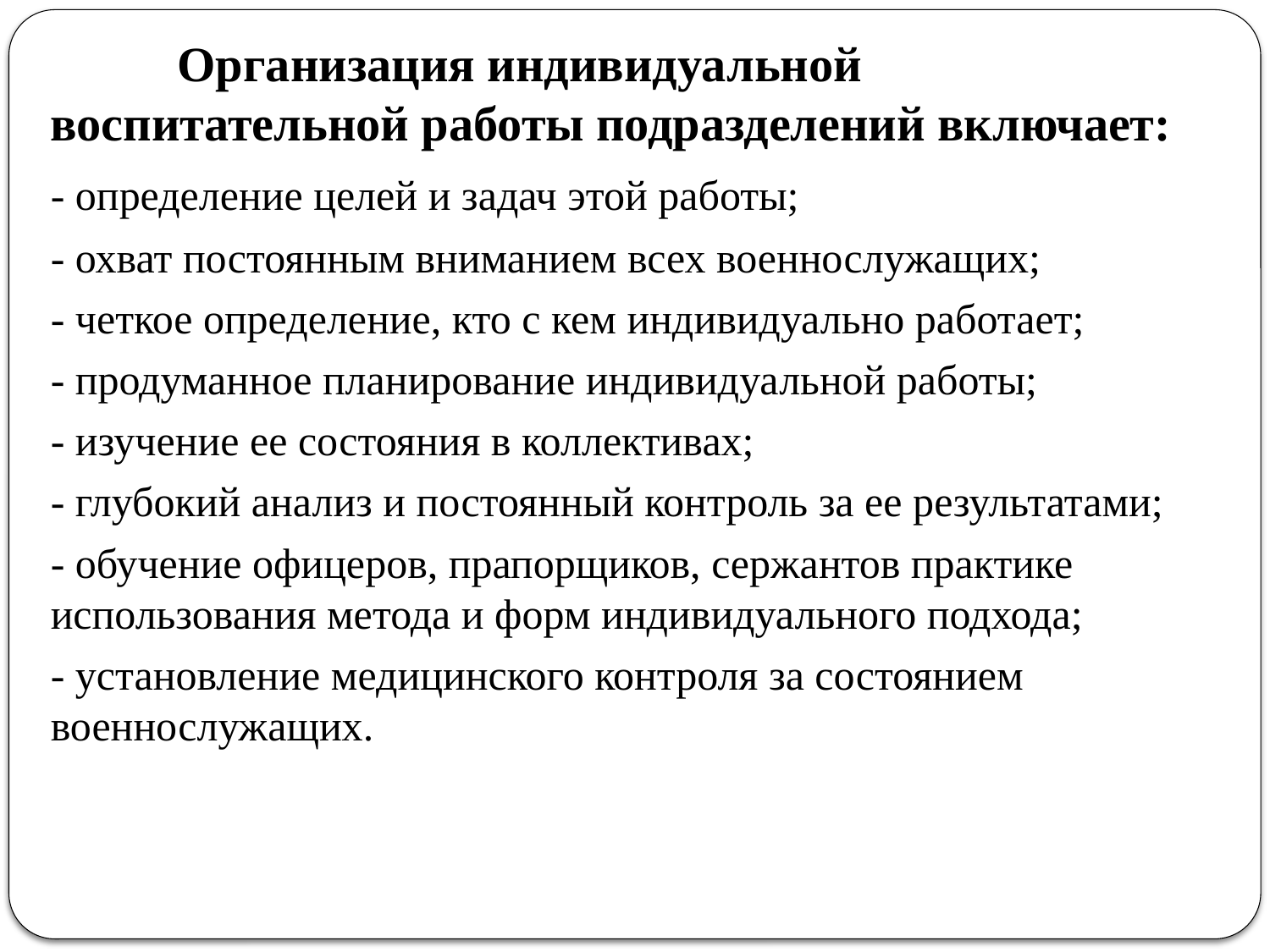

Организация индивидуальной воспитательной работы подразделений включает:
	- определение целей и задач этой работы;
	- охват постоянным вниманием всех военнослужащих;
	- четкое определение, кто с кем индивидуально работает;
	- продуманное планирование индивидуальной работы;
	- изучение ее состояния в коллективах;
	- глубокий анализ и постоянный контроль за ее результатами;
	- обучение офицеров, прапорщиков, сержантов практике использования метода и форм индивидуального подхода;
	- установление медицинского контроля за состоянием военнослужащих.